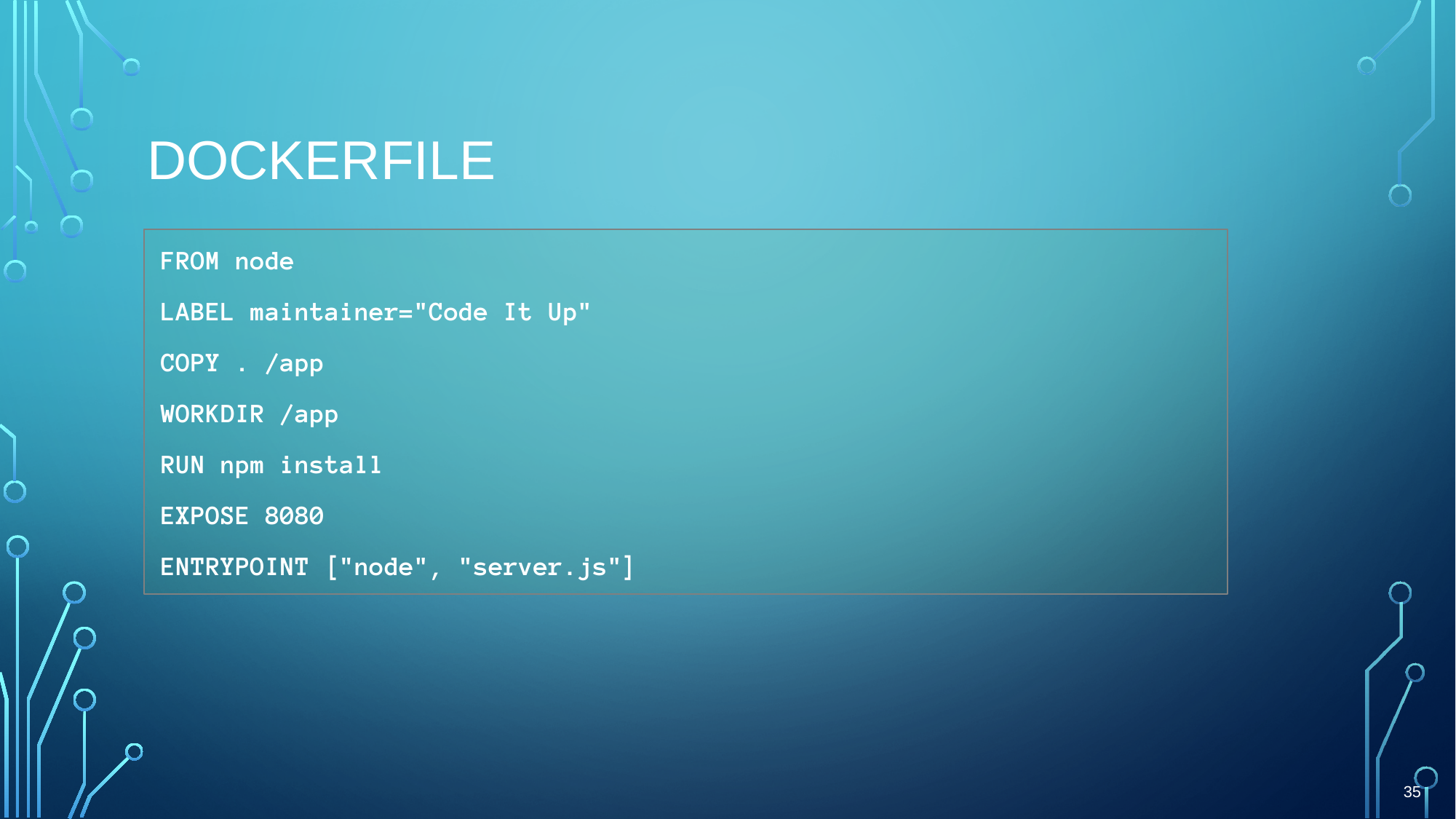

# Dockerfile
FROM node
LABEL maintainer="Code It Up"
COPY . /app
WORKDIR /app
RUN npm install
EXPOSE 8080
ENTRYPOINT ["node", "server.js"]
35